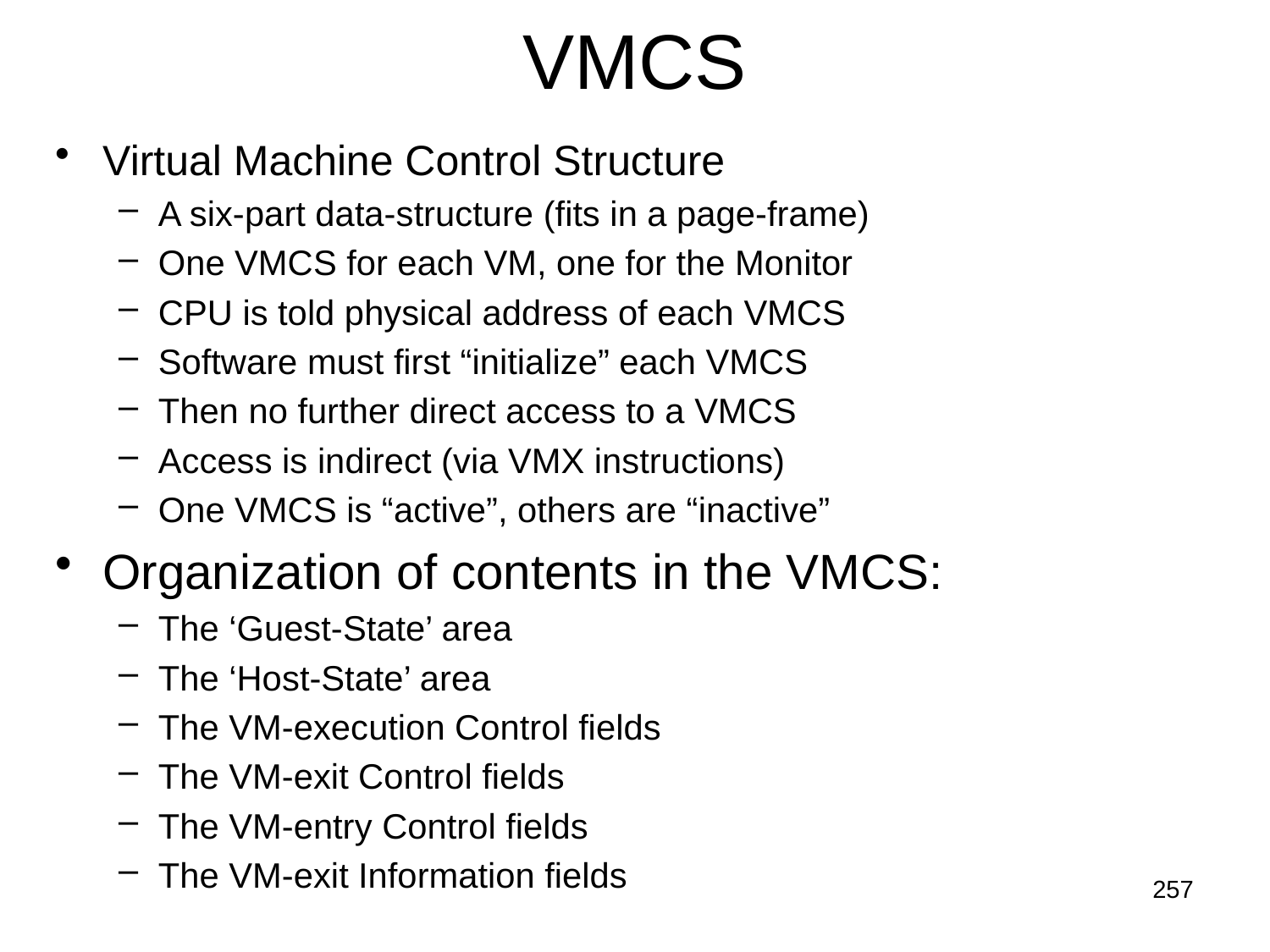

# VMCS
Virtual Machine Control Structure
A six-part data-structure (fits in a page-frame)
One VMCS for each VM, one for the Monitor
CPU is told physical address of each VMCS
Software must first “initialize” each VMCS
Then no further direct access to a VMCS
Access is indirect (via VMX instructions)
One VMCS is “active”, others are “inactive”
Organization of contents in the VMCS:
The ‘Guest-State’ area
The ‘Host-State’ area
The VM-execution Control fields
The VM-exit Control fields
The VM-entry Control fields
The VM-exit Information fields
257